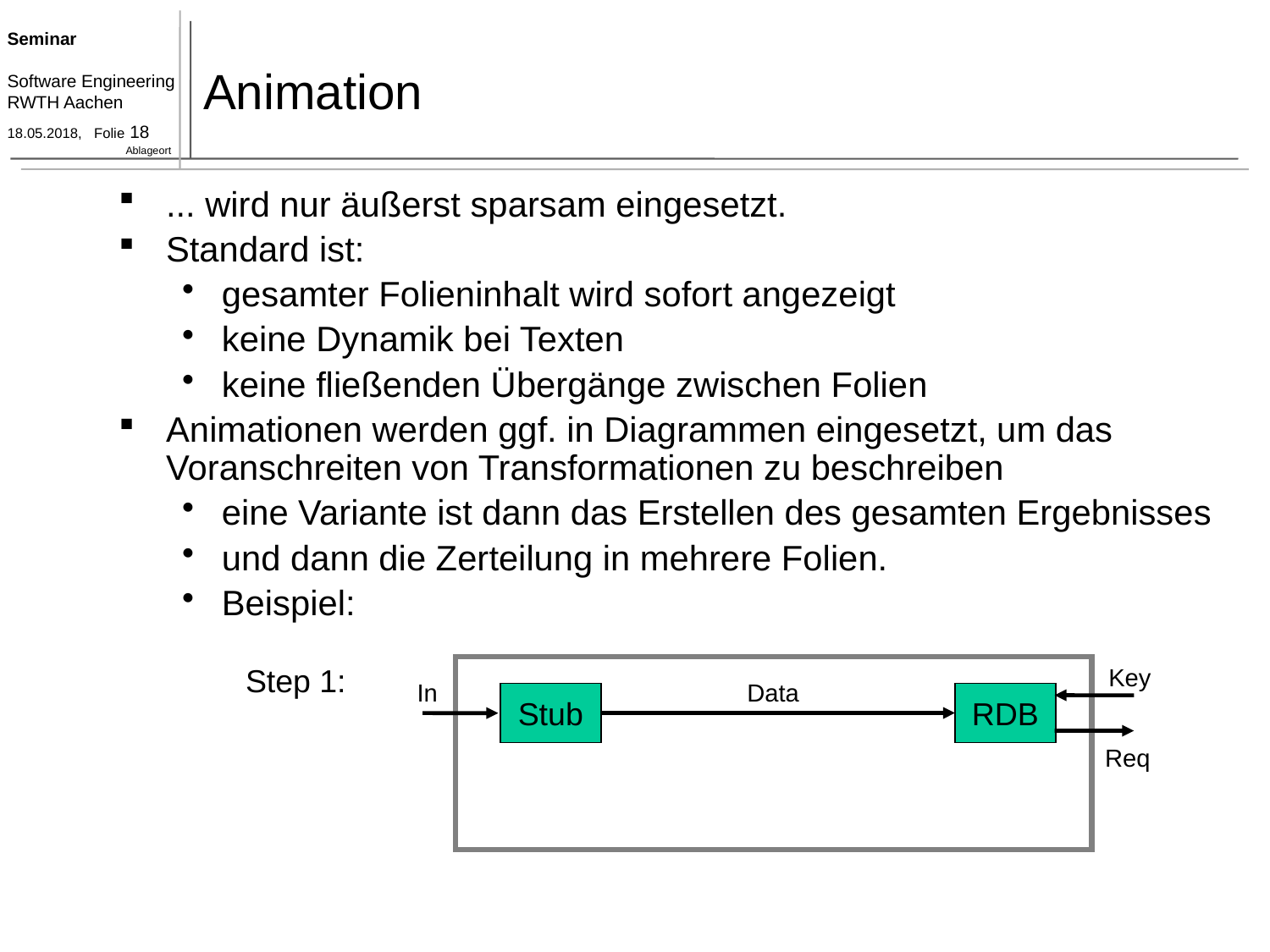

# Animation
... wird nur äußerst sparsam eingesetzt.
Standard ist:
gesamter Folieninhalt wird sofort angezeigt
keine Dynamik bei Texten
keine fließenden Übergänge zwischen Folien
Animationen werden ggf. in Diagrammen eingesetzt, um das Voranschreiten von Transformationen zu beschreiben
eine Variante ist dann das Erstellen des gesamten Ergebnisses
und dann die Zerteilung in mehrere Folien.
Beispiel:

Step 1:
Key

In
Data
Stub
RDB

Req